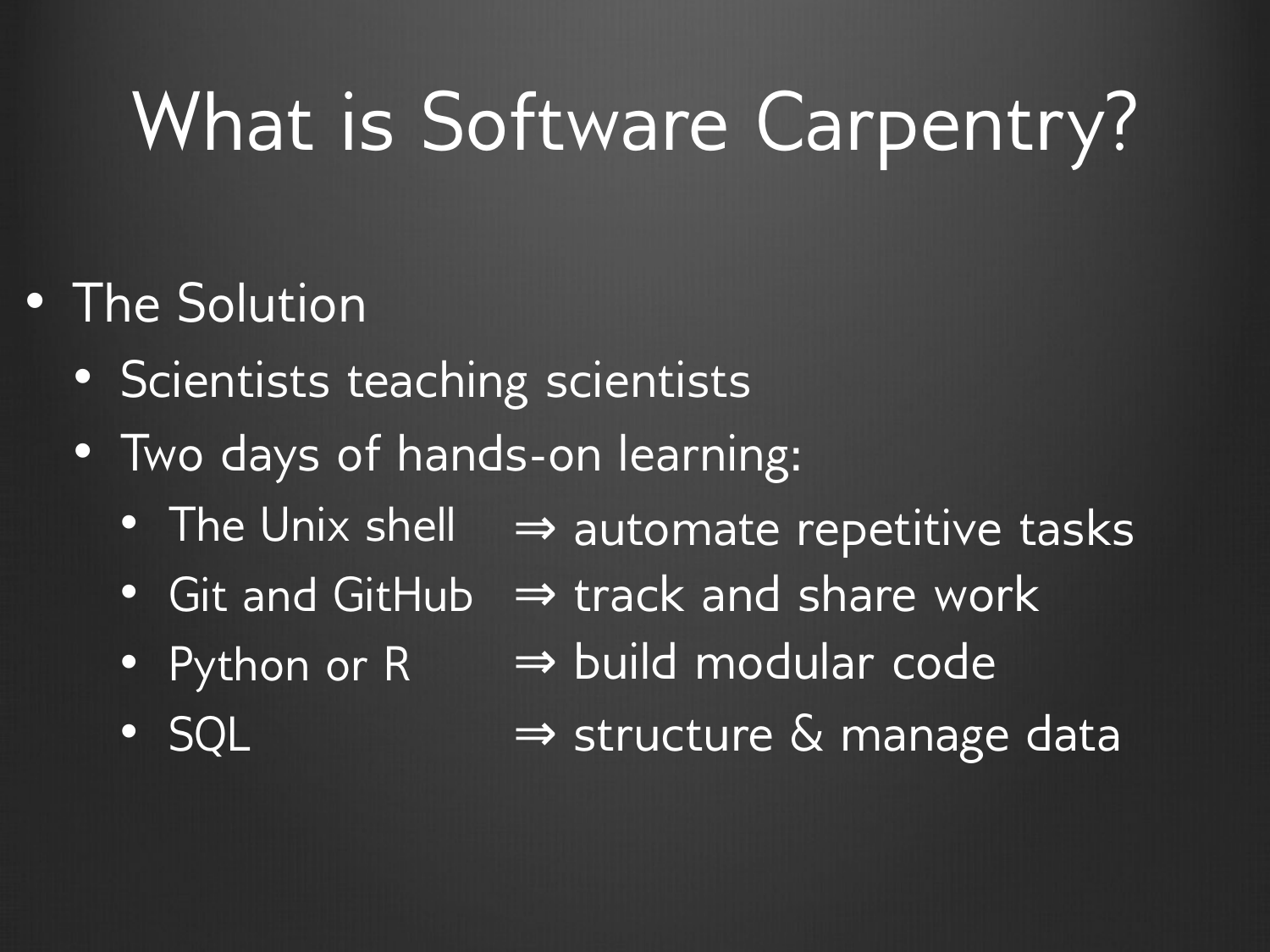

# What is Software Carpentry?
The Solution
Scientists teaching scientists
Two days of hands-on learning:
The Unix shell
Git and GitHub
Python or R
SQL
⇒ automate repetitive tasks
⇒ track and share work
⇒ build modular code
⇒ structure & manage data